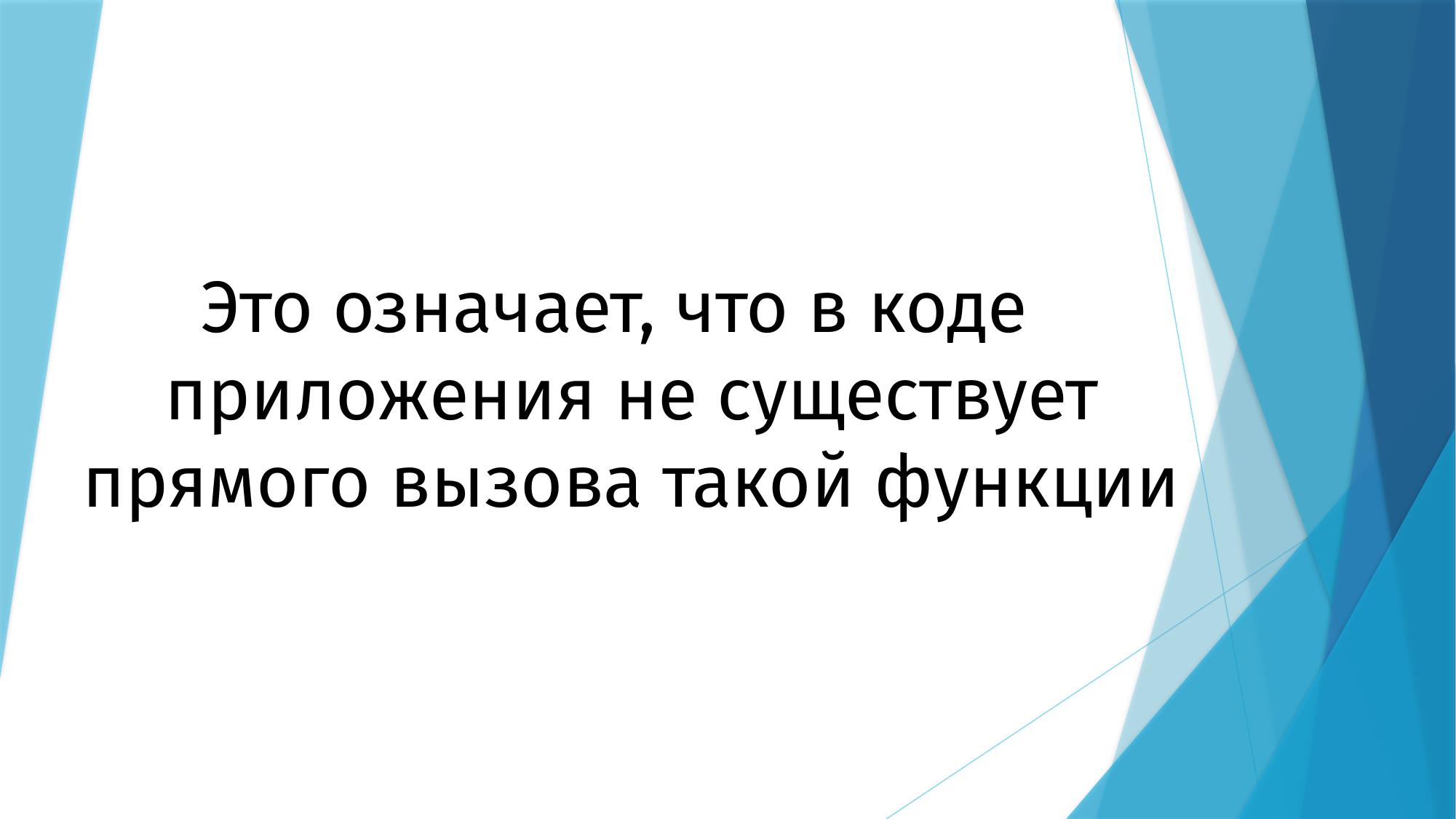

Это означает, что в коде приложения не существует прямого вызова такой функции